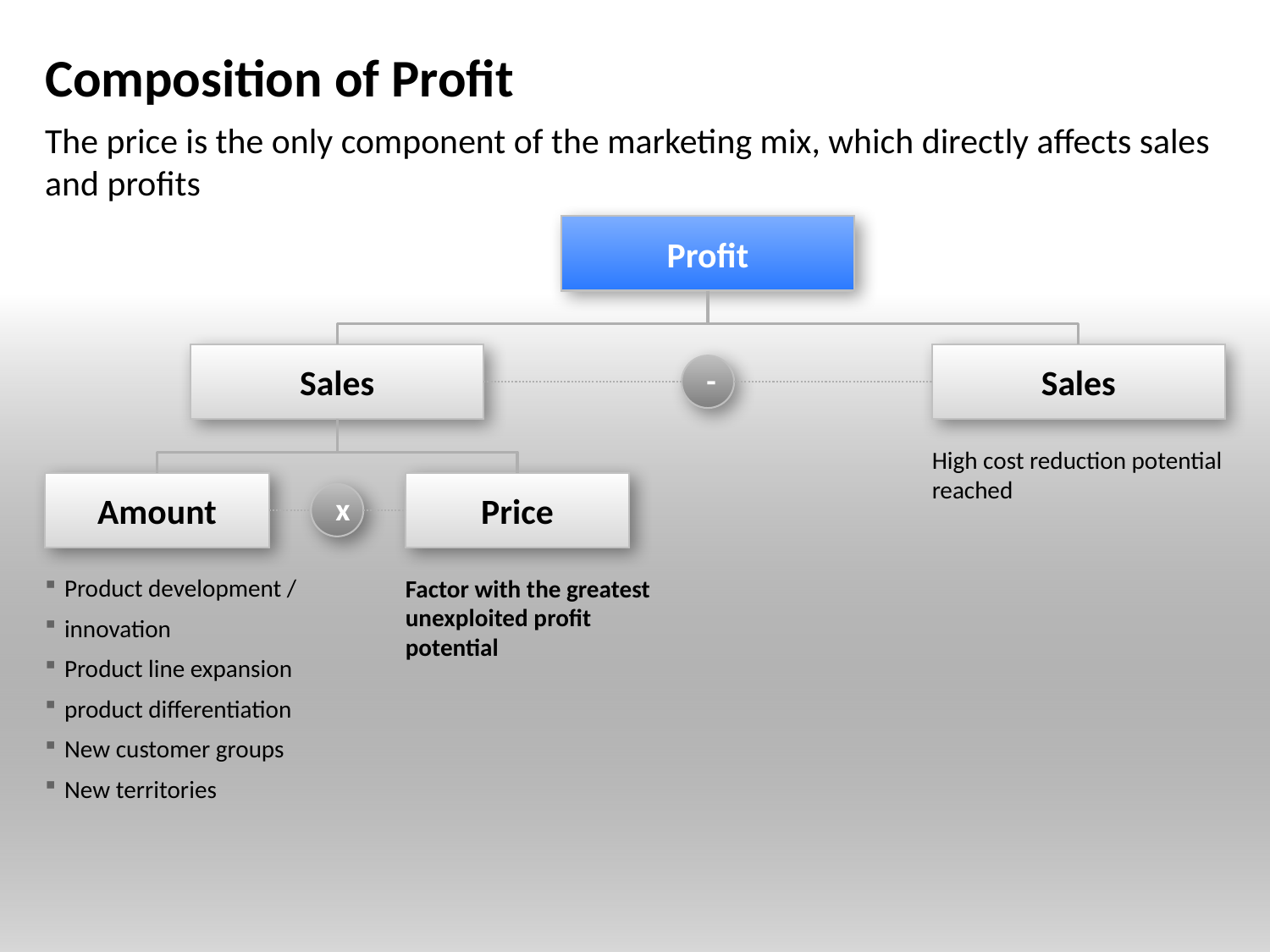

# Composition of Profit
The price is the only component of the marketing mix, which directly affects sales and profits
Profit
Sales
Sales
-
High cost reduction potential reached
Amount
Price
x
Product development /
innovation
Product line expansion
product differentiation
New customer groups
New territories
Factor with the greatest
unexploited profit potential